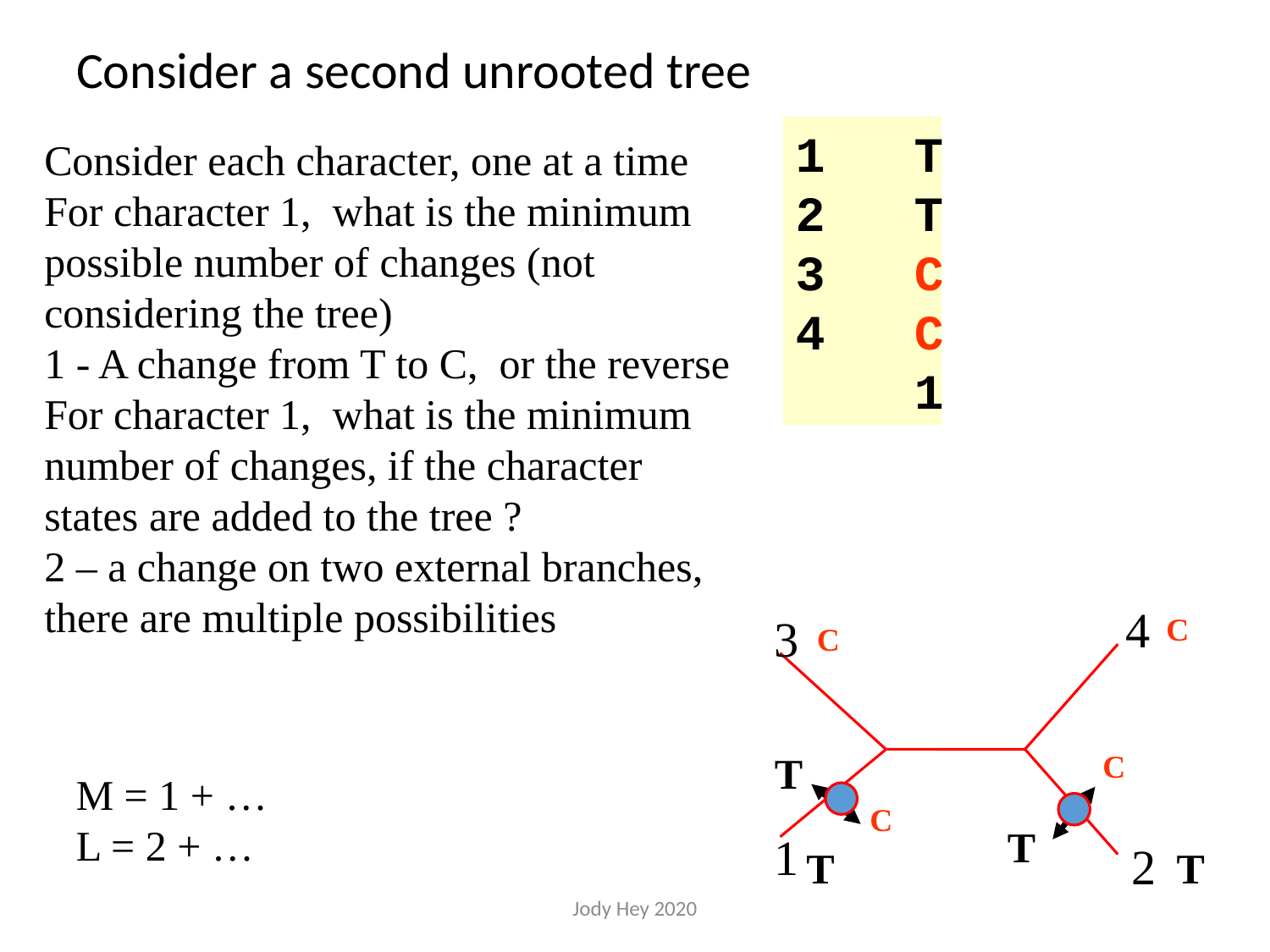

# Consider a second unrooted tree

1   TACTAC
2   TGCTGT
3   CGTTAA
4   CGTCGC
    123456
Consider each character, one at a time
For character 1,  what is the minimum possible number of changes (not considering the tree)
1 - A change from T to C,  or the reverse
For character 1,  what is the minimum number of changes, if the character states are added to the tree ?
2 – a change on two external branches, there are multiple possibilities
4
3

1
2

C
C
T
C
M = 1 + …
L = 2 + …

C

T
T
T
Jody Hey 2020